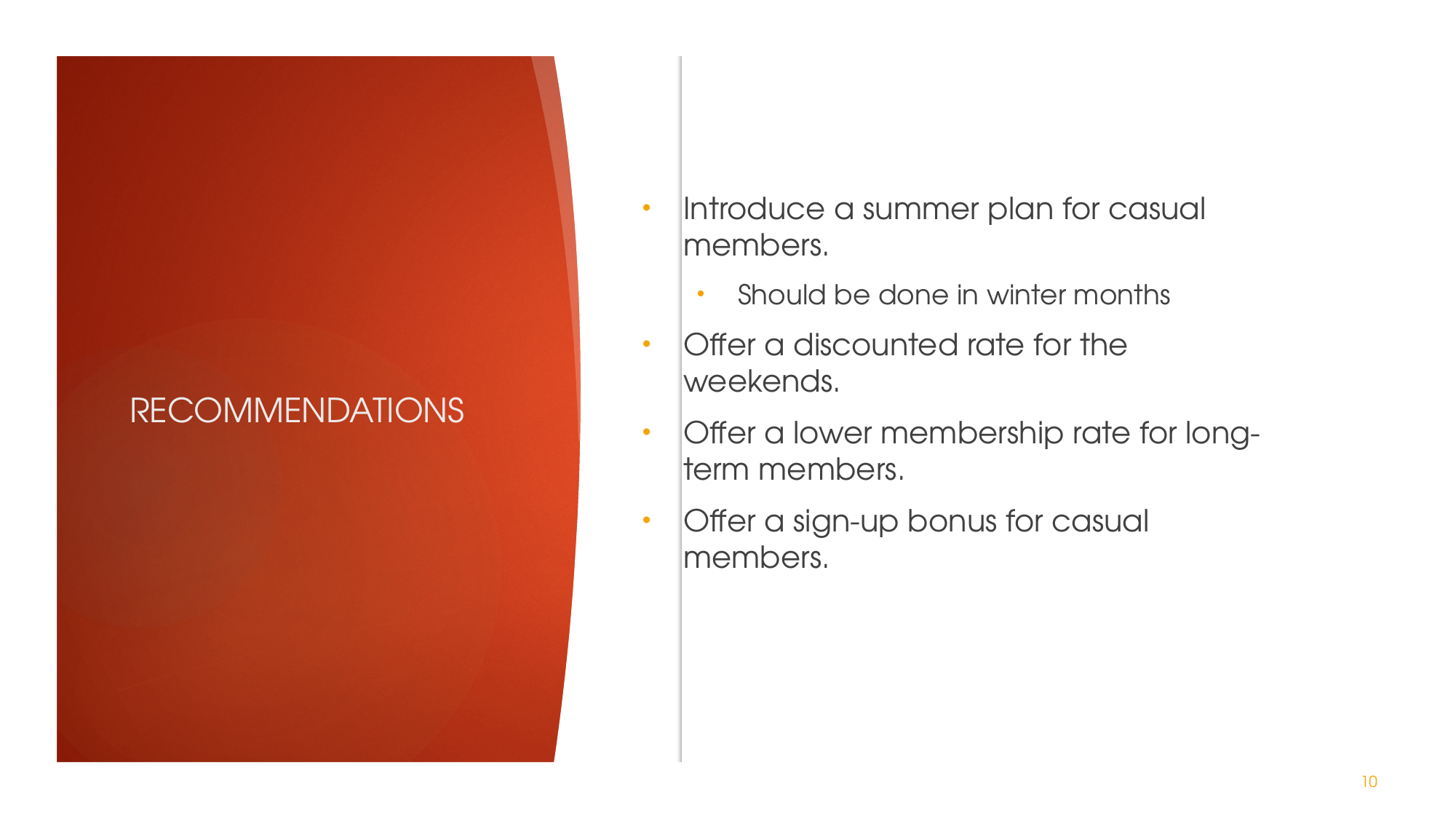

Introduce a summer plan for casual members.
Should be done in winter months
Offer a discounted rate for the weekends.
Offer a lower membership rate for long-term members.
Offer a sign-up bonus for casual members.

# RECOMMENDATIONS
10